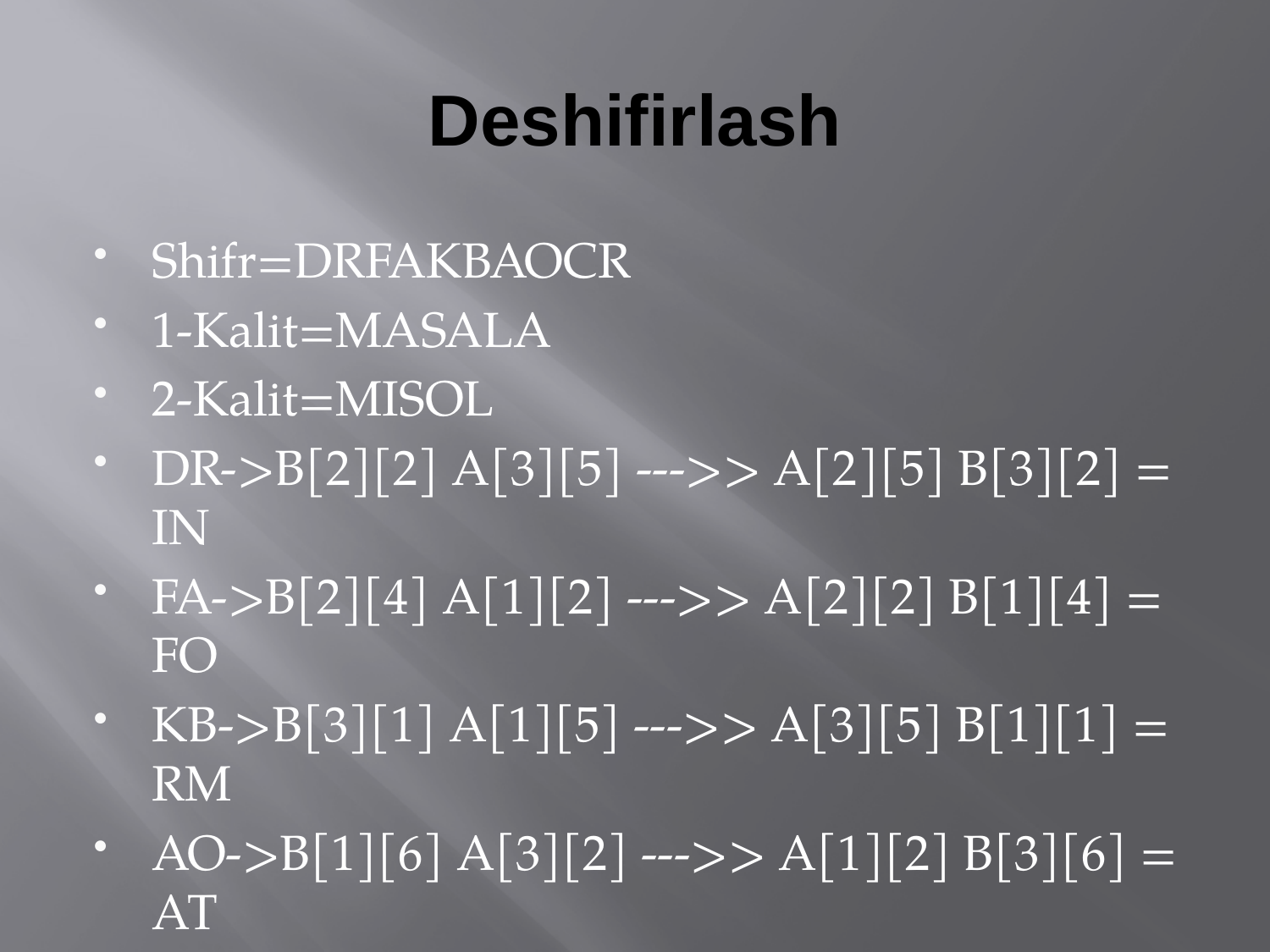

# Deshifirlash
Shifr=DRFAKBAOCR
1-Kalit=MASALA
2-Kalit=MISOL
DR->B[2][2] A[3][5] --->> A[2][5] B[3][2] = IN
FA->B[2][4] A[1][2] --->> A[2][2] B[1][4] = FO
KB->B[3][1] A[1][5] --->> A[3][5] B[1][1] = RM
AO->B[1][6] A[3][2] --->> A[1][2] B[3][6] = AT
CR->B[2][1] A[3][5] --->> A[2][5] B[3][1] = IK
Deshifrlangan matn=INFORMATIK